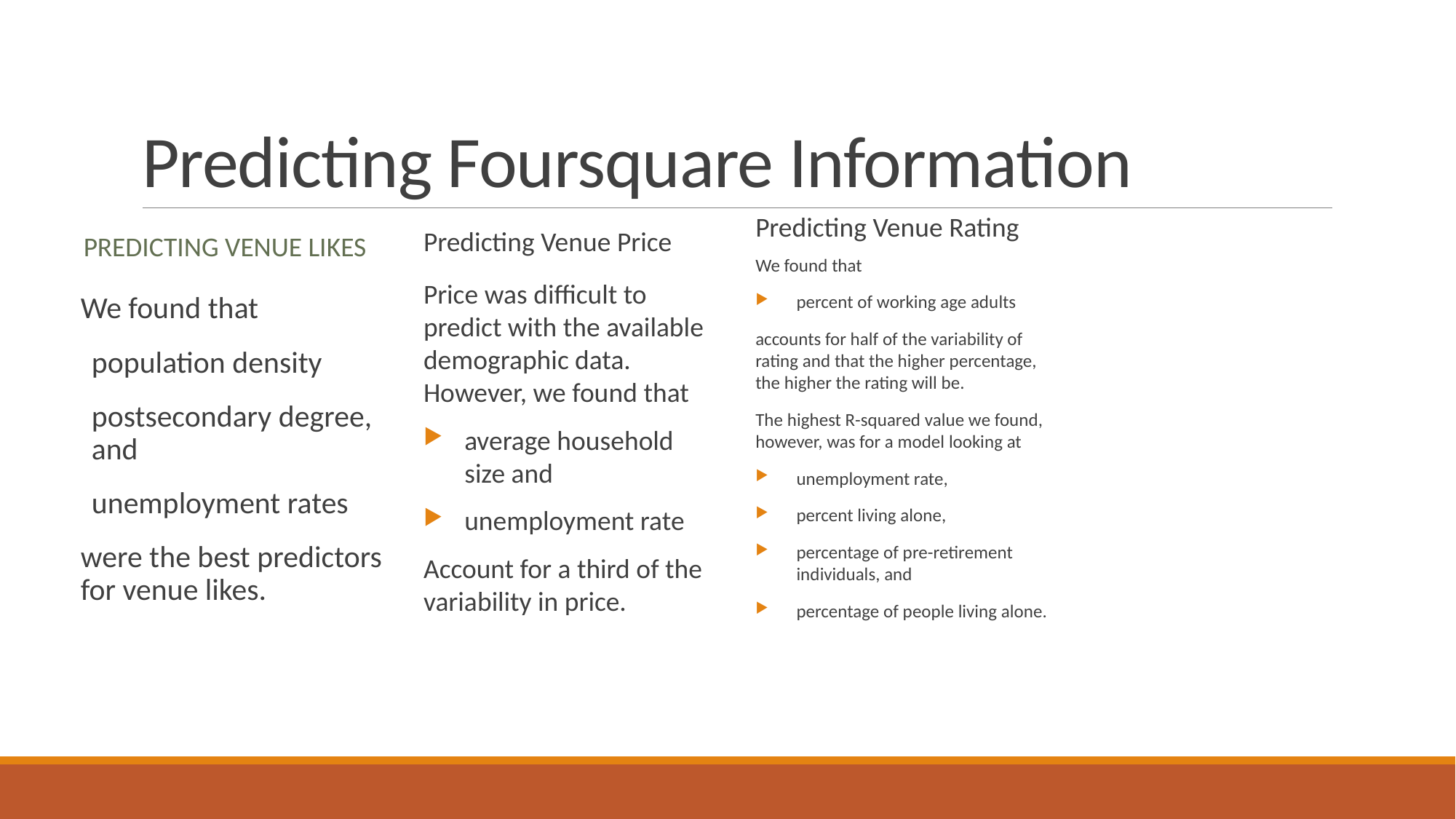

# Predicting Foursquare Information
Predicting Venue Rating
Predicting Venue Price
Predicting Venue Likes
We found that
percent of working age adults
accounts for half of the variability of rating and that the higher percentage, the higher the rating will be.
The highest R-squared value we found, however, was for a model looking at
unemployment rate,
percent living alone,
percentage of pre-retirement individuals, and
percentage of people living alone.
Price was difficult to predict with the available demographic data. However, we found that
average household size and
unemployment rate
Account for a third of the variability in price.
We found that
population density
postsecondary degree, and
unemployment rates
were the best predictors for venue likes.